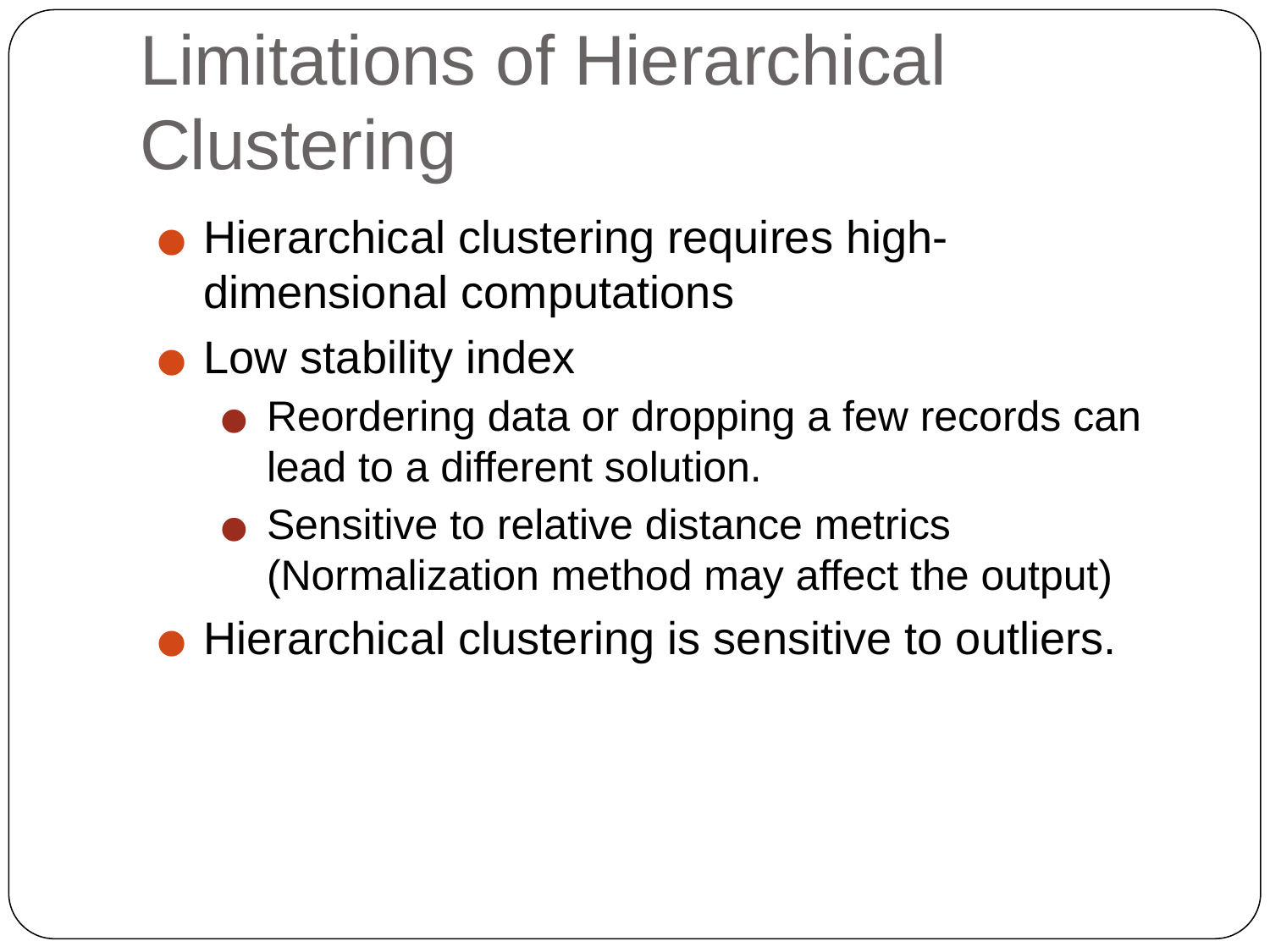

# Limitations of Hierarchical Clustering
Hierarchical clustering requires high-dimensional computations
Low stability index
Reordering data or dropping a few records can lead to a different solution.
Sensitive to relative distance metrics (Normalization method may affect the output)
Hierarchical clustering is sensitive to outliers.